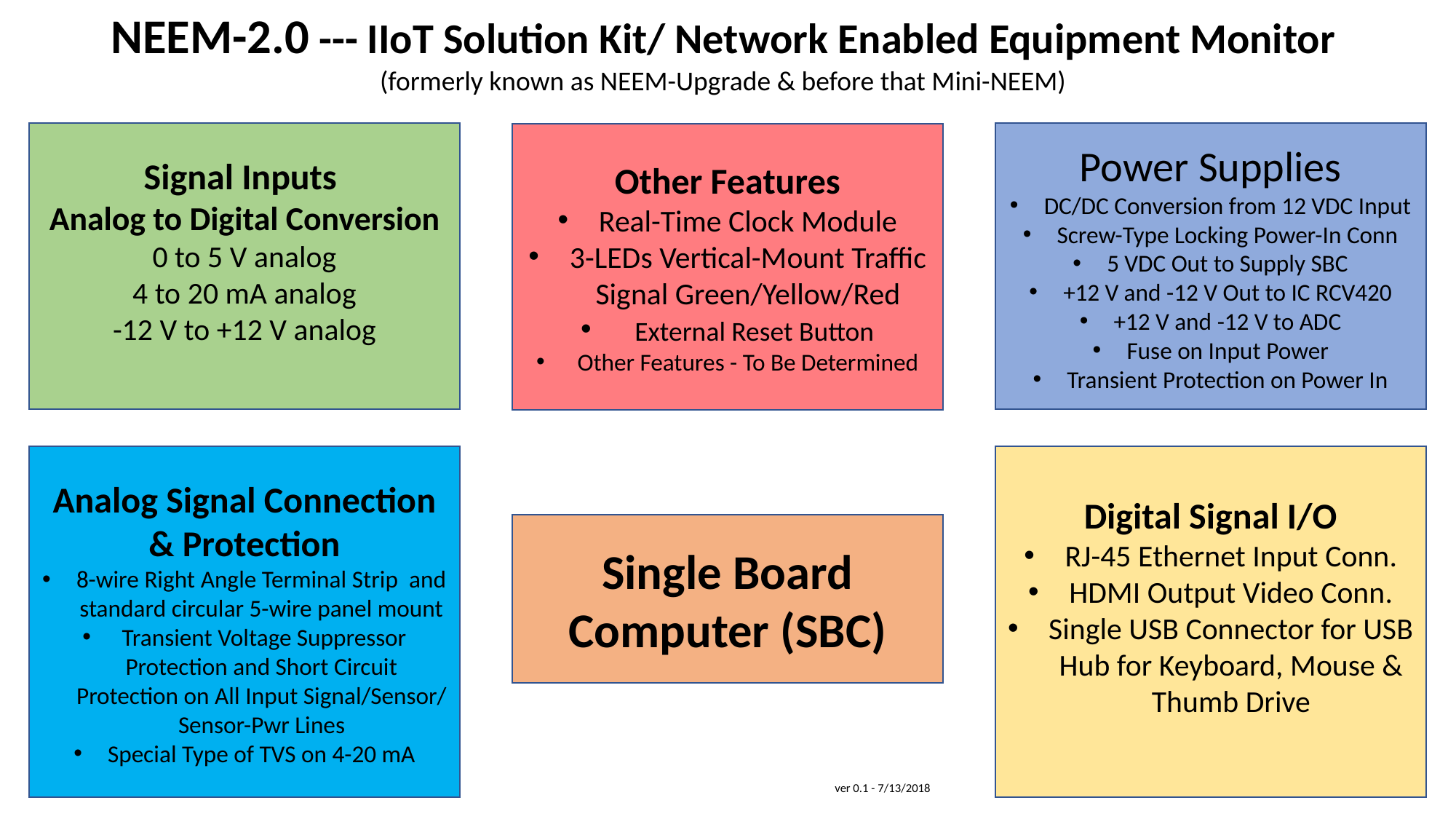

NEEM-2.0 --- IIoT Solution Kit/ Network Enabled Equipment Monitor
(formerly known as NEEM-Upgrade & before that Mini-NEEM)
Power Supplies
DC/DC Conversion from 12 VDC Input
Screw-Type Locking Power-In Conn
5 VDC Out to Supply SBC
+12 V and -12 V Out to IC RCV420
+12 V and -12 V to ADC
Fuse on Input Power
Transient Protection on Power In
Signal Inputs
Analog to Digital Conversion
0 to 5 V analog
4 to 20 mA analog
-12 V to +12 V analog

Other Features
Real-Time Clock Module
3-LEDs Vertical-Mount Traffic Signal Green/Yellow/Red
  External Reset Button
Other Features - To Be Determined
Analog Signal Connection & Protection
8-wire Right Angle Terminal Strip  and standard circular 5-wire panel mount
 Transient Voltage Suppressor Protection and Short Circuit Protection on All Input Signal/Sensor/ Sensor-Pwr Lines
Special Type of TVS on 4-20 mA
Digital Signal I/O
RJ-45 Ethernet Input Conn.
HDMI Output Video Conn.
Single USB Connector for USB Hub for Keyboard, Mouse & Thumb Drive

Single Board Computer (SBC)
ver 0.1 - 7/13/2018